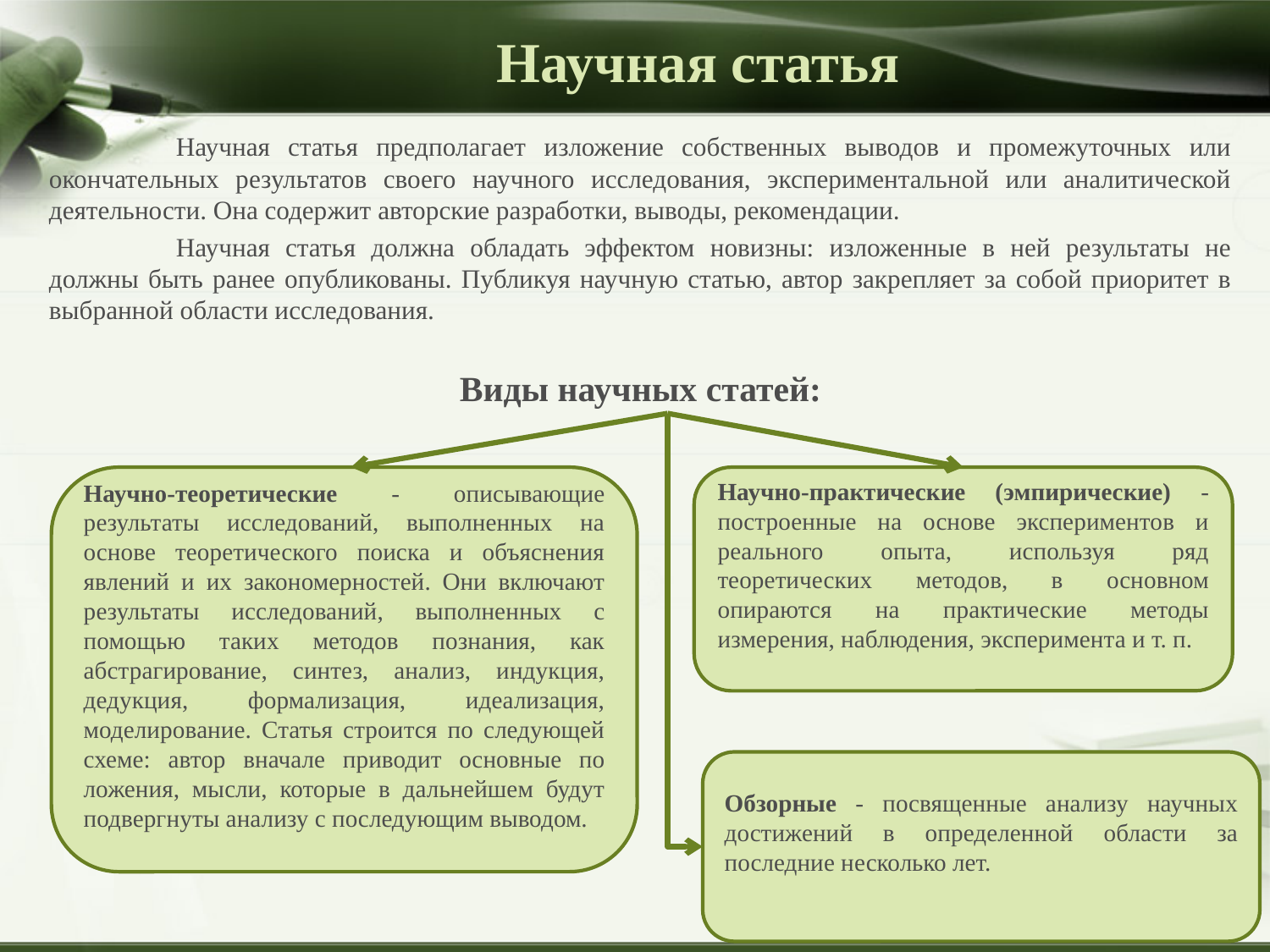

# Научная статья
	Научная статья предполагает изложение собственных выводов и промежуточных или окончательных результатов своего научного исследования, экспериментальной или аналитической деятельности. Она содержит авторские разработки, выводы, рекомендации.
	Научная статья должна обладать эффектом новизны: изложенные в ней результаты не должны быть ранее опубликованы. Публикуя научную статью, автор закрепляет за собой приоритет в выбранной области исследования.

Виды научных статей:

Научно-теоретические - описывающие результаты исследований, выполненных на основе теоретического поиска и объяснения явлений и их закономерностей. Они включают результаты исследований, выполнен­ных с помощью таких методов познания, как абстрагирование, синтез, анализ, индукция, дедукция, формализация, идеализация, моделиро­вание. Статья строится по следующей схеме: автор вначале приводит основные по­ложения, мысли, которые в дальнейшем будут подвергнуты анализу с последующим выводом.

Научно-практические (эмпирические) - построенные на основе экспериментов и реального опыта, используя ряд теоретических методов, в основном опираются на практические методы измерения, наблюдения, эксперимента и т. п.

Обзорные - посвященные анализу научных достижений в определенной области за последние несколько лет.